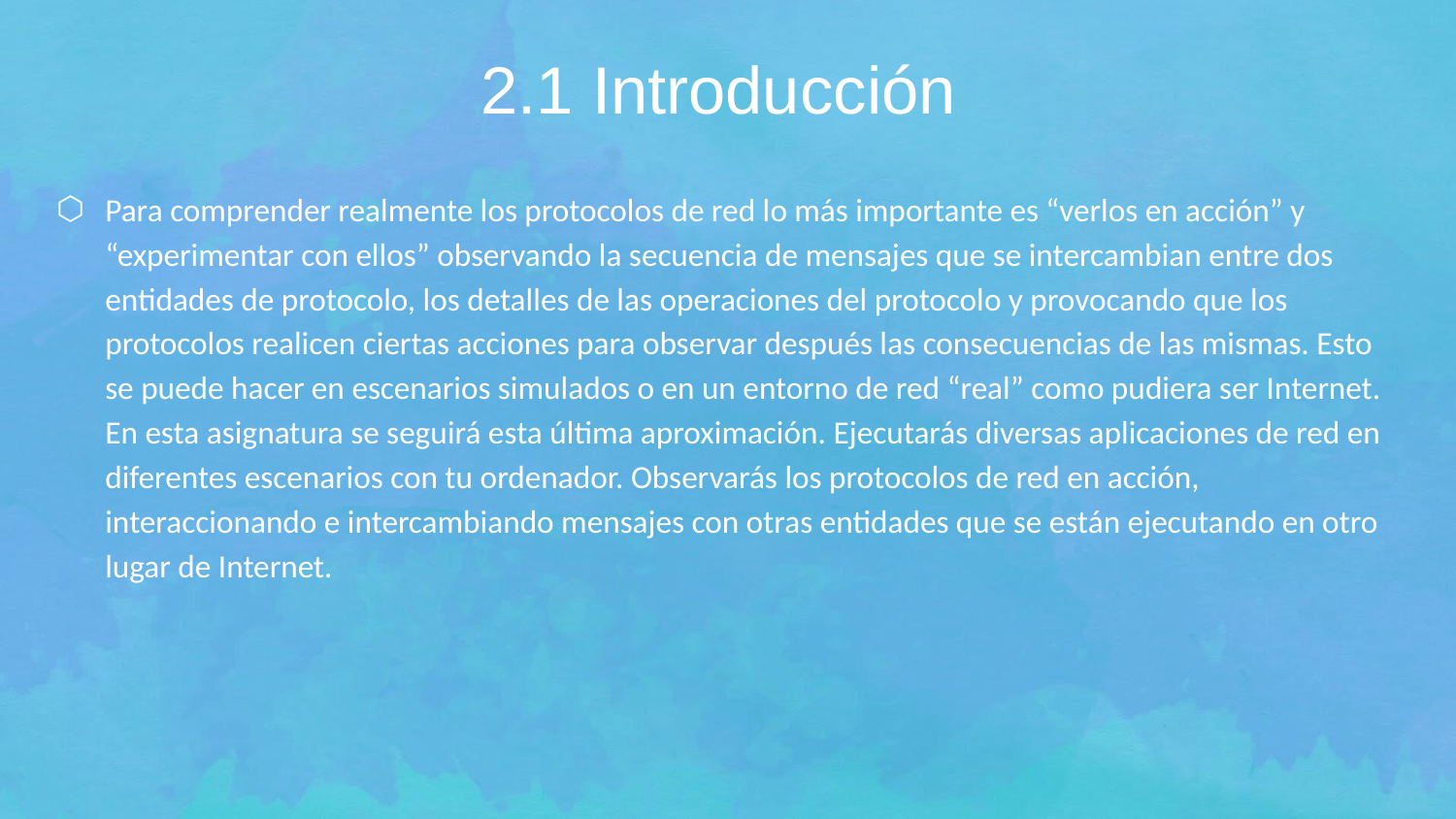

# 2.1 Introducción
Para comprender realmente los protocolos de red lo más importante es “verlos en acción” y “experimentar con ellos” observando la secuencia de mensajes que se intercambian entre dos entidades de protocolo, los detalles de las operaciones del protocolo y provocando que los protocolos realicen ciertas acciones para observar después las consecuencias de las mismas. Esto se puede hacer en escenarios simulados o en un entorno de red “real” como pudiera ser Internet. En esta asignatura se seguirá esta última aproximación. Ejecutarás diversas aplicaciones de red en diferentes escenarios con tu ordenador. Observarás los protocolos de red en acción, interaccionando e intercambiando mensajes con otras entidades que se están ejecutando en otro lugar de Internet.